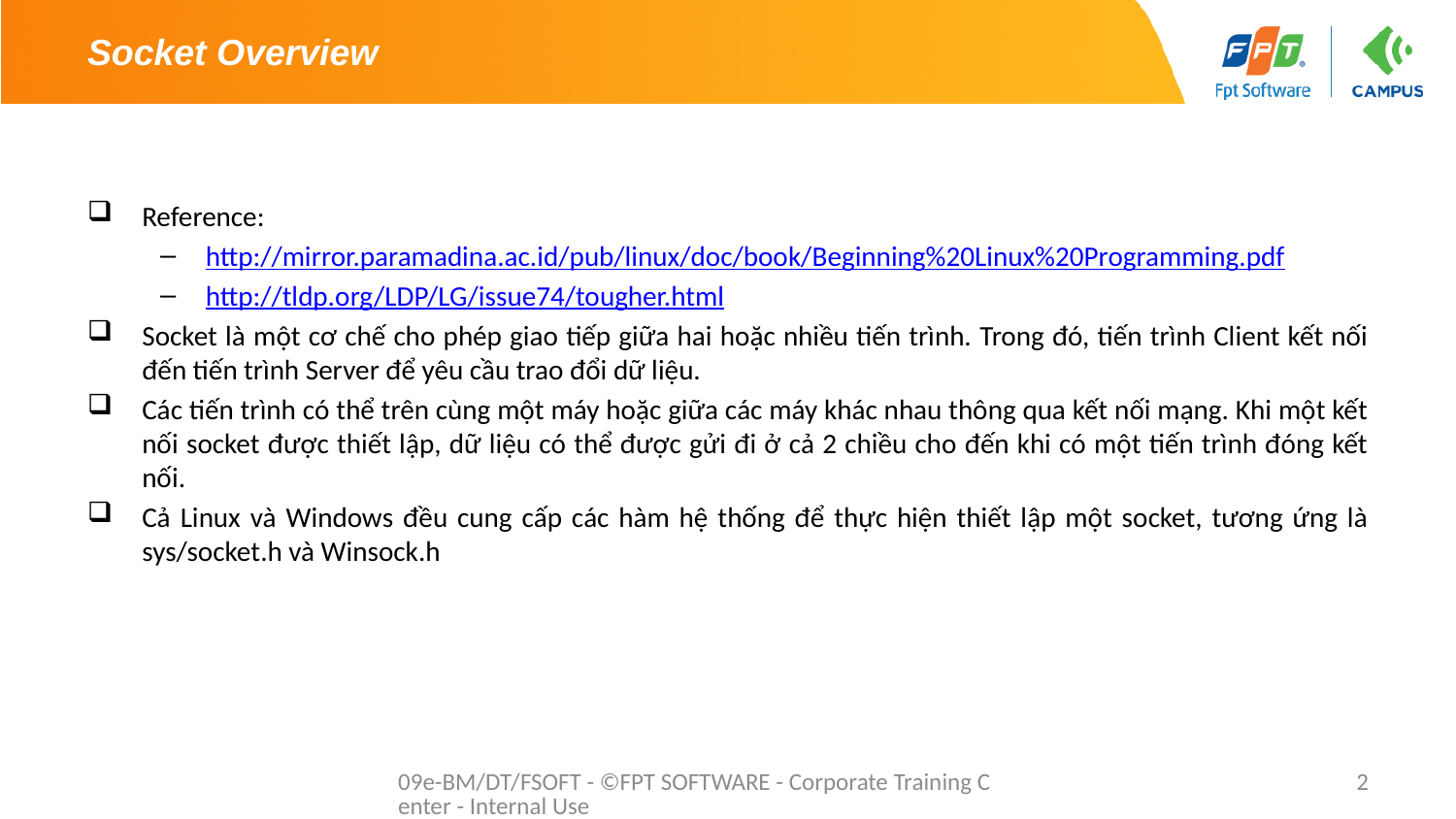

# Socket Overview
Reference:
http://mirror.paramadina.ac.id/pub/linux/doc/book/Beginning%20Linux%20Programming.pdf
http://tldp.org/LDP/LG/issue74/tougher.html
Socket là một cơ chế cho phép giao tiếp giữa hai hoặc nhiều tiến trình. Trong đó, tiến trình Client kết nối đến tiến trình Server để yêu cầu trao đổi dữ liệu.
Các tiến trình có thể trên cùng một máy hoặc giữa các máy khác nhau thông qua kết nối mạng. Khi một kết nối socket được thiết lập, dữ liệu có thể được gửi đi ở cả 2 chiều cho đến khi có một tiến trình đóng kết nối.
Cả Linux và Windows đều cung cấp các hàm hệ thống để thực hiện thiết lập một socket, tương ứng là sys/socket.h và Winsock.h
09e-BM/DT/FSOFT - ©FPT SOFTWARE - Corporate Training Center - Internal Use
2